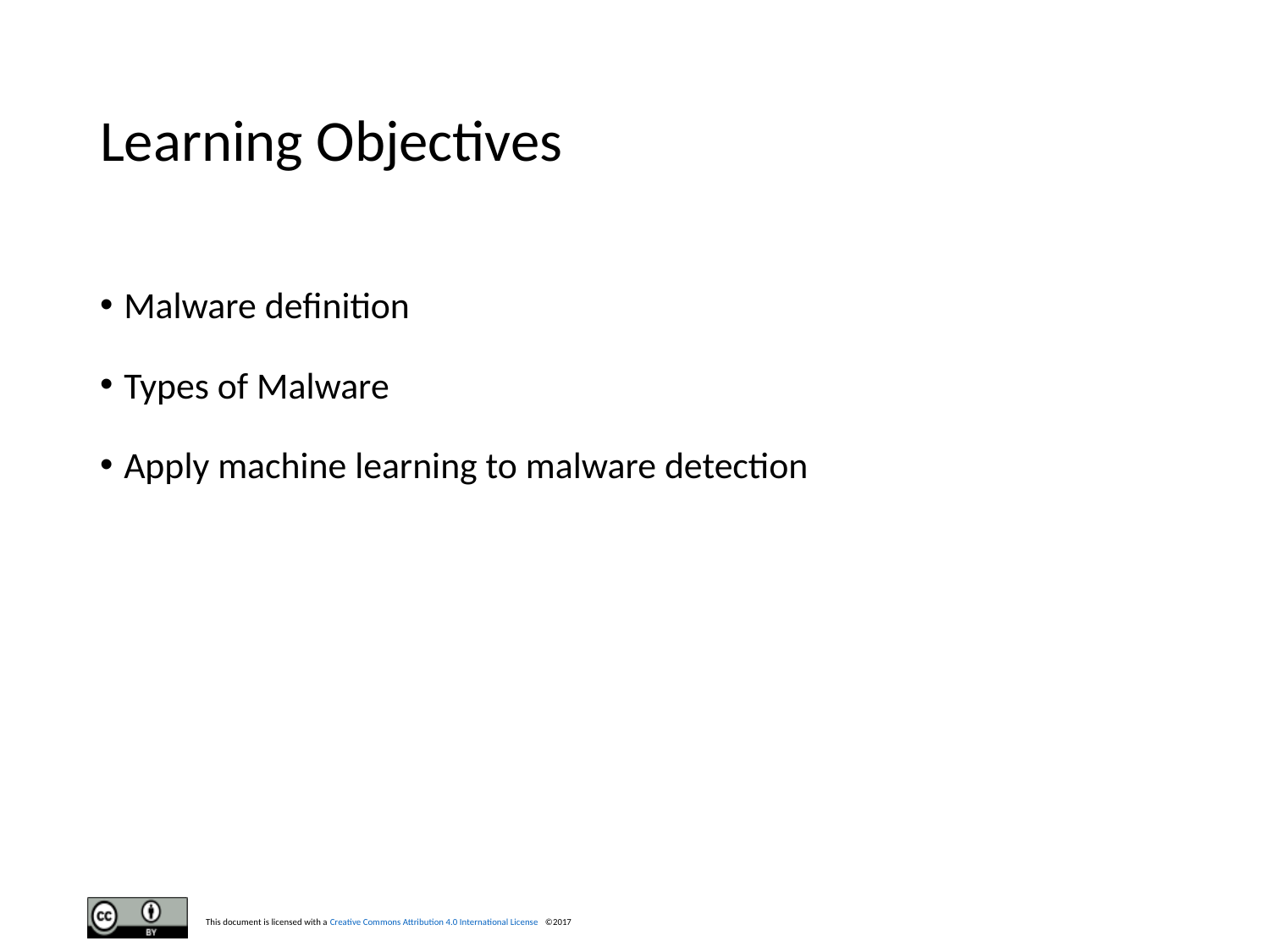

# Learning Objectives
Malware definition
Types of Malware
Apply machine learning to malware detection